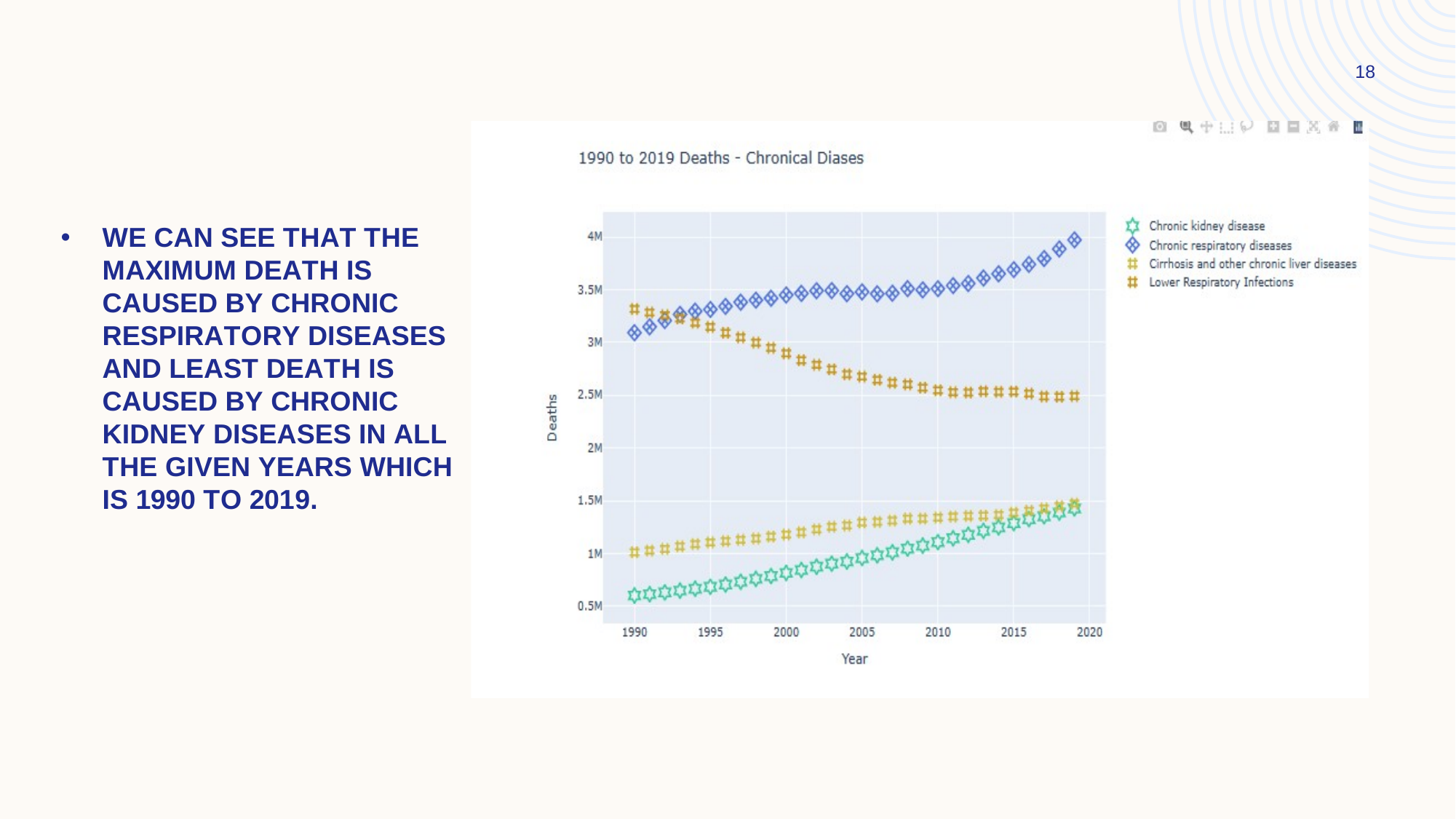

18

WE CAN SEE THAT THE MAXIMUM DEATH IS CAUSED BY CHRONIC RESPIRATORY DISEASES AND LEAST DEATH IS CAUSED BY CHRONIC KIDNEY DISEASES IN ALL THE GIVEN YEARS WHICH IS 1990 TO 2019.